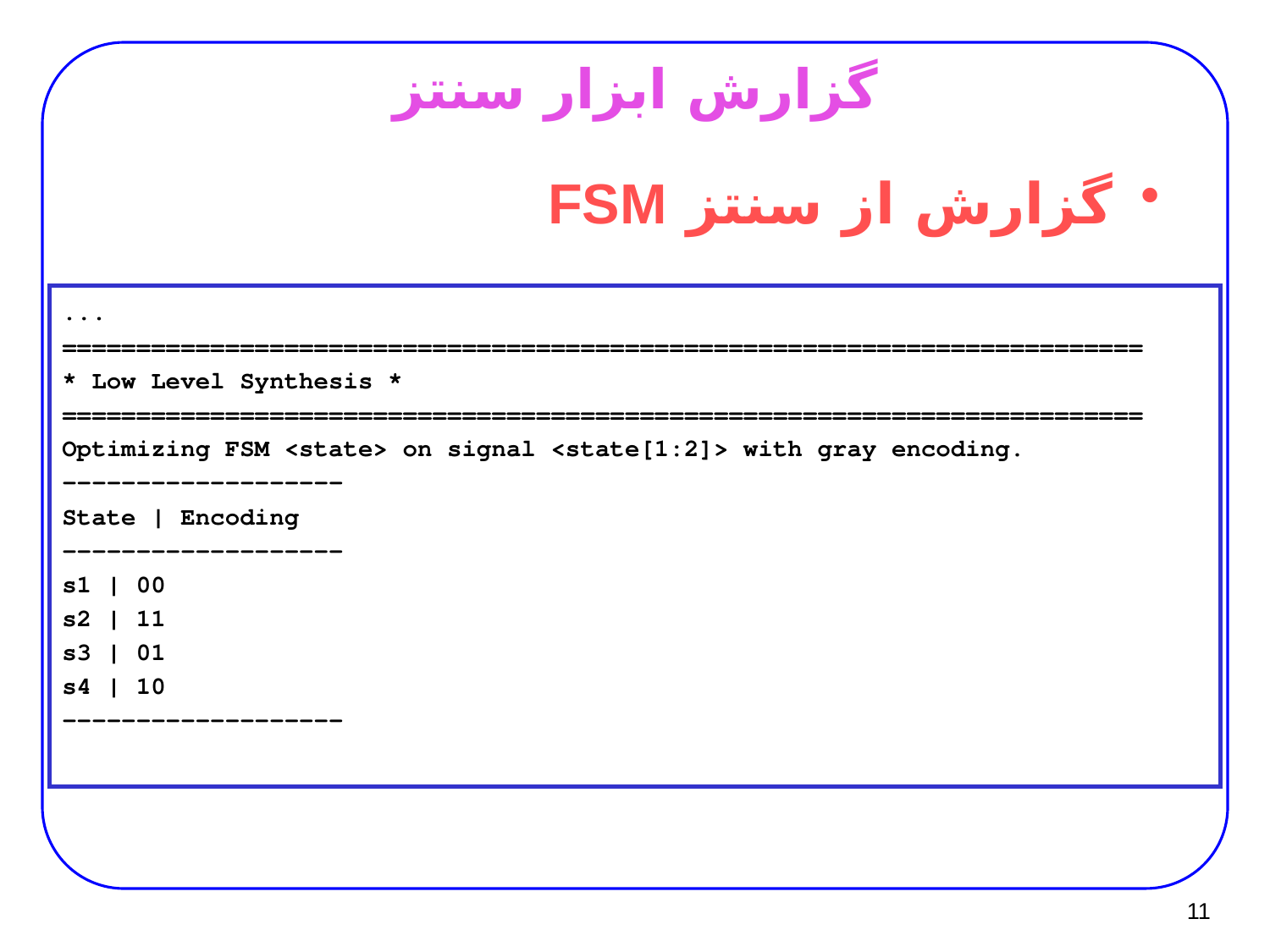

# گزارش ابزار سنتز
گزارش از سنتز FSM

...
=========================================================================
* Low Level Synthesis *
=========================================================================
Optimizing FSM <state> on signal <state[1:2]> with gray encoding.
-------------------
State | Encoding
-------------------
s1 | 00
s2 | 11
s3 | 01
s4 | 10
-------------------

11